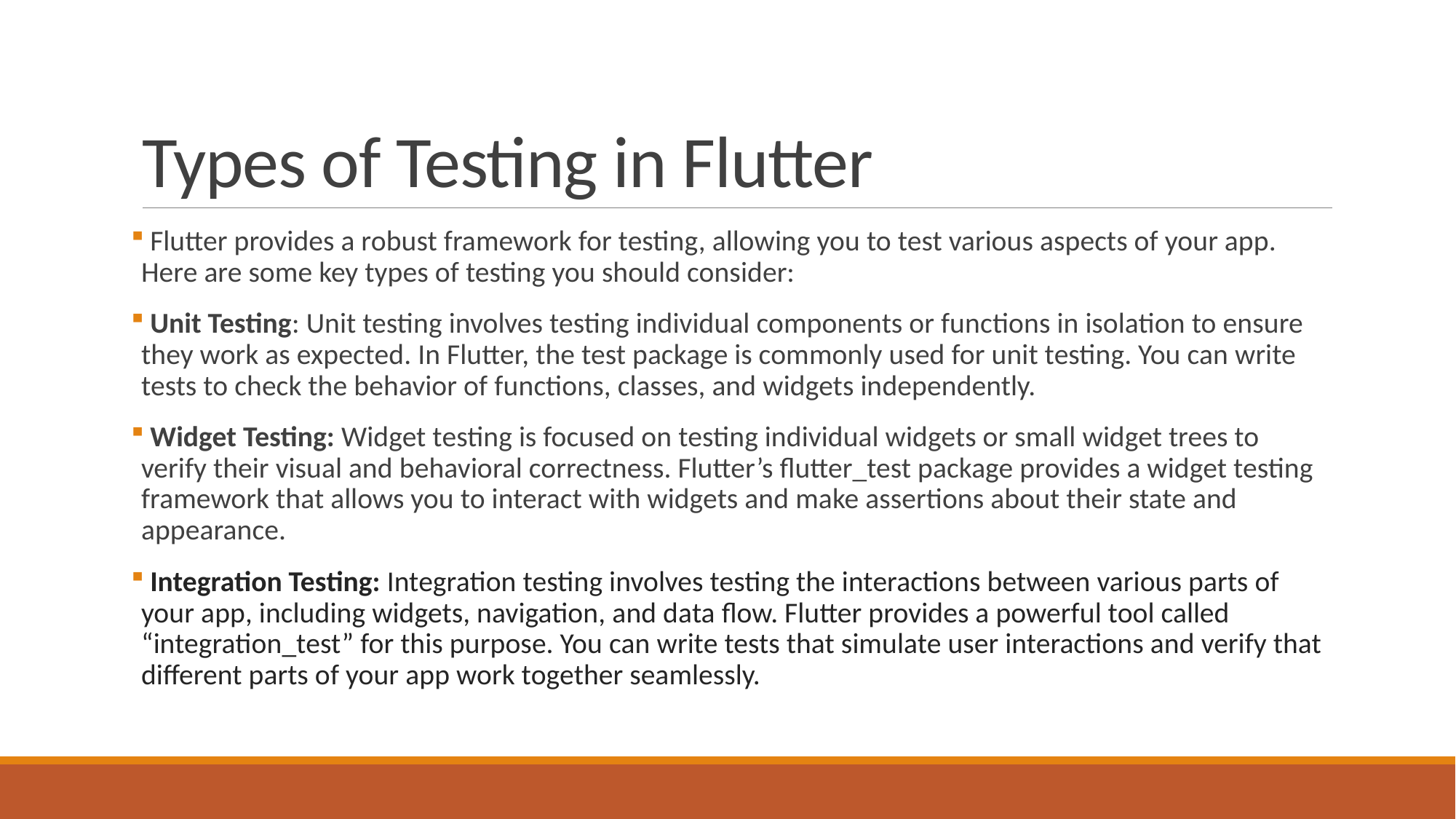

# Types of Testing in Flutter
 Flutter provides a robust framework for testing, allowing you to test various aspects of your app. Here are some key types of testing you should consider:
 Unit Testing: Unit testing involves testing individual components or functions in isolation to ensure they work as expected. In Flutter, the test package is commonly used for unit testing. You can write tests to check the behavior of functions, classes, and widgets independently.
 Widget Testing: Widget testing is focused on testing individual widgets or small widget trees to verify their visual and behavioral correctness. Flutter’s flutter_test package provides a widget testing framework that allows you to interact with widgets and make assertions about their state and appearance.
 Integration Testing: Integration testing involves testing the interactions between various parts of your app, including widgets, navigation, and data flow. Flutter provides a powerful tool called “integration_test” for this purpose. You can write tests that simulate user interactions and verify that different parts of your app work together seamlessly.